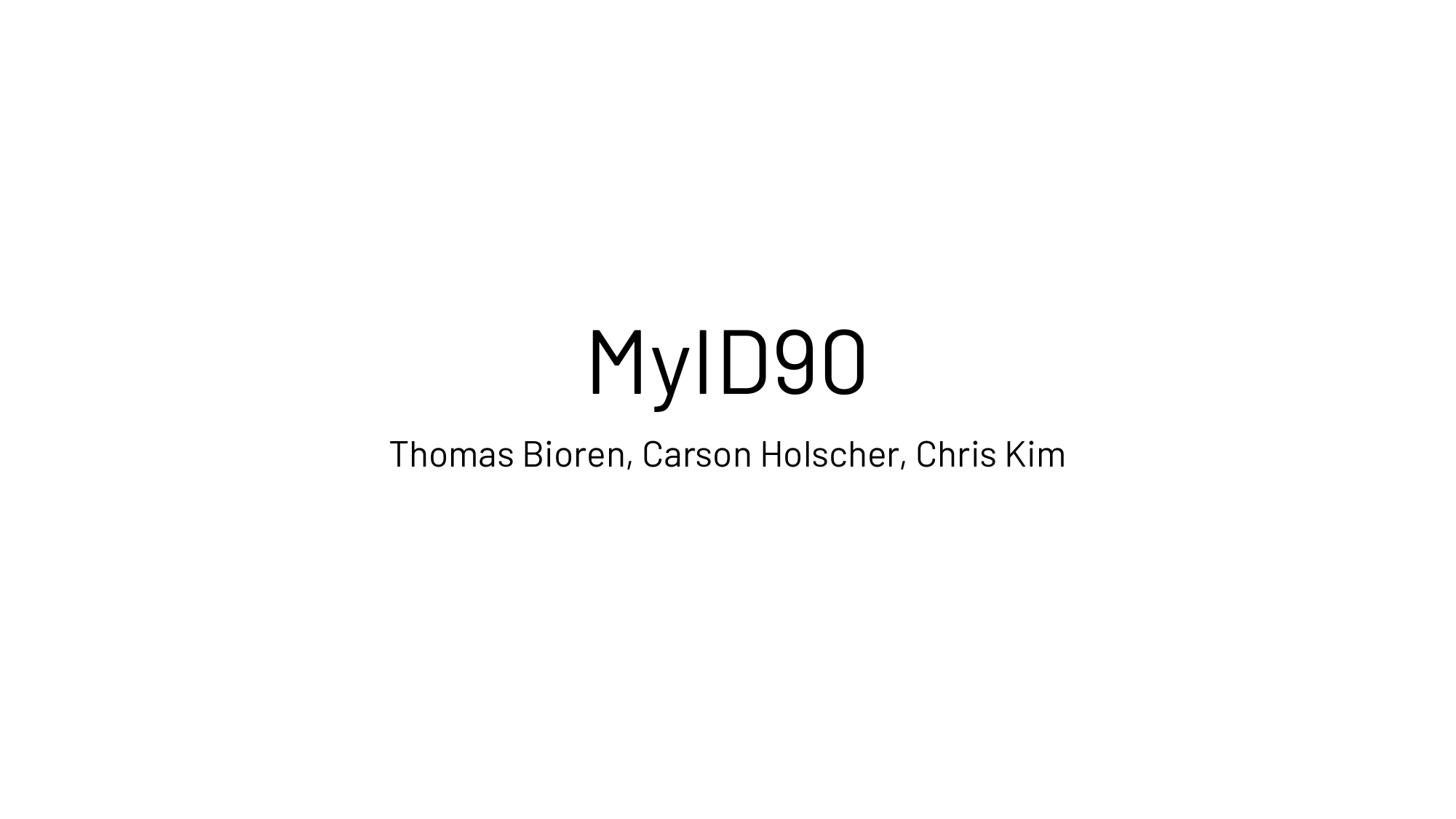

# MyID90
Thomas Bioren, Carson Holscher, Chris Kim